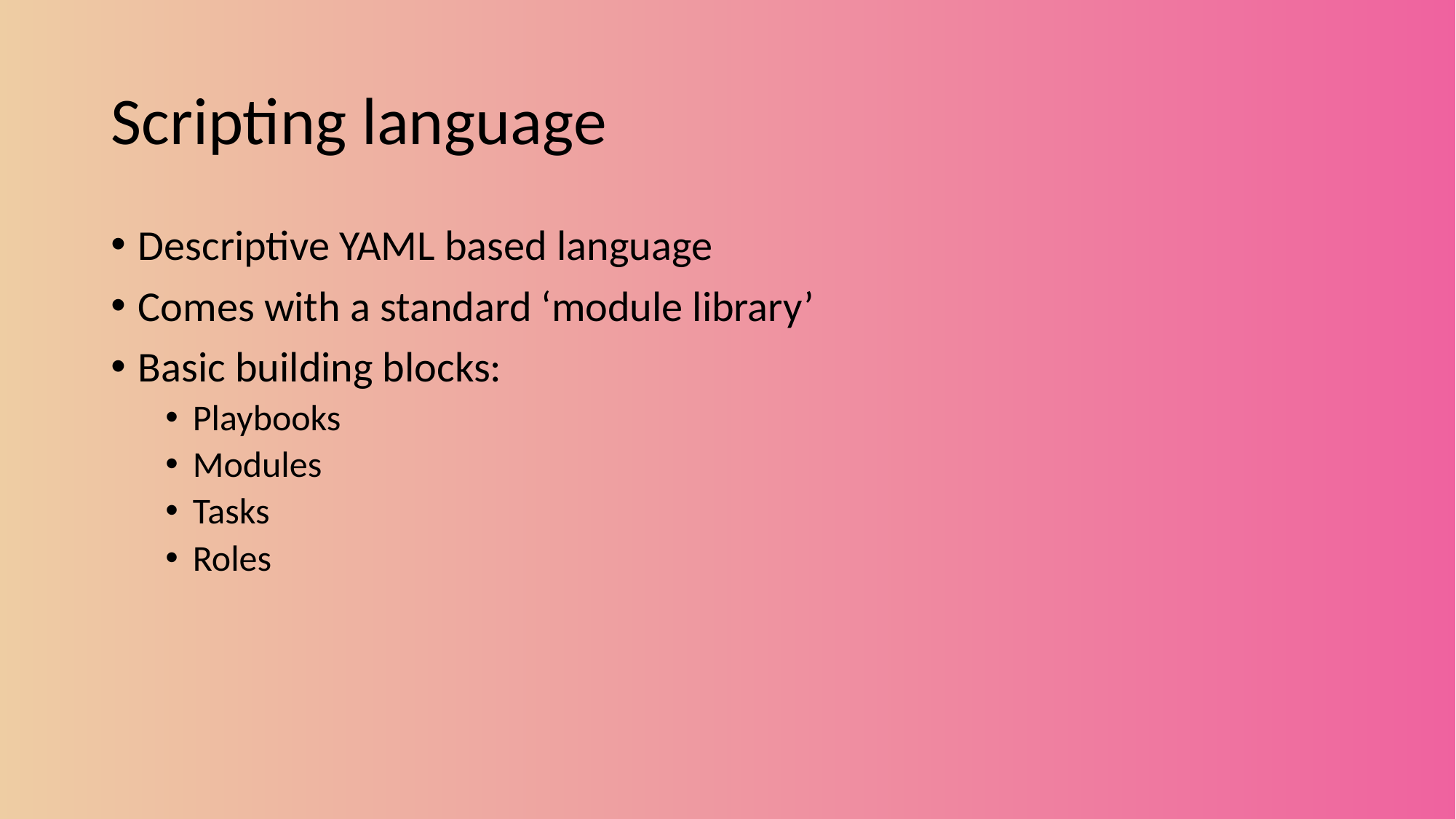

# Scripting language
Descriptive YAML based language
Comes with a standard ‘module library’
Basic building blocks:
Playbooks
Modules
Tasks
Roles